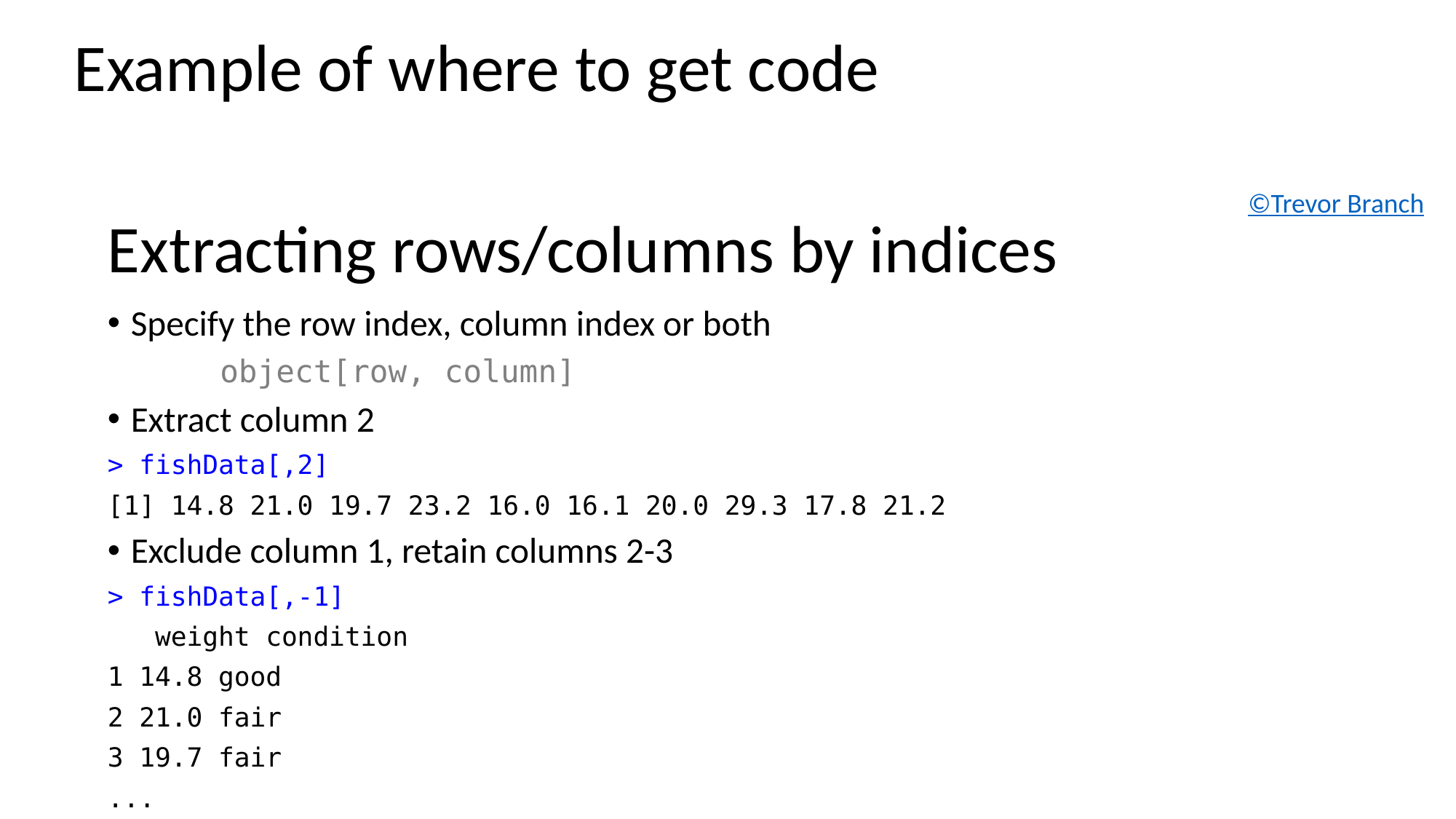

Example of where to get code
# Extracting rows/columns by indices
©Trevor Branch
Specify the row index, column index or both
      object[row, column]
Extract column 2
> fishData[,2]
[1] 14.8 21.0 19.7 23.2 16.0 16.1 20.0 29.3 17.8 21.2
Exclude column 1, retain columns 2-3
> fishData[,-1]
   weight condition
1 14.8 good
2 21.0 fair
3 19.7 fair
...